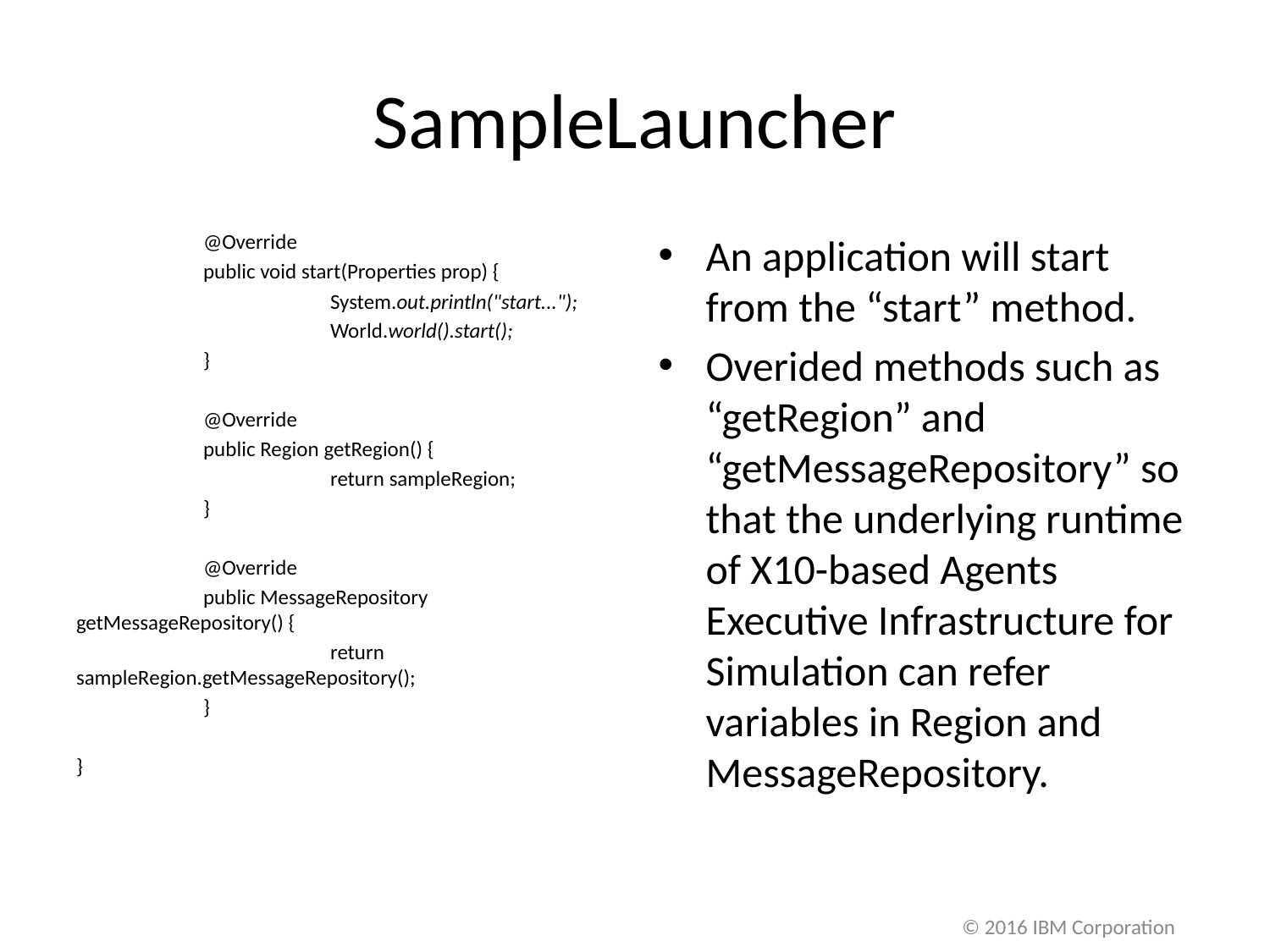

# SampleLauncher
	@Override
	public void start(Properties prop) {
		System.out.println("start...");
		World.world().start();
	}

	@Override
	public Region getRegion() {
		return sampleRegion;
	}

	@Override
	public MessageRepository getMessageRepository() {
		return sampleRegion.getMessageRepository();
	}

}

An application will start from the “start” method.
Overided methods such as “getRegion” and “getMessageRepository” so that the underlying runtime of X10-based Agents Executive Infrastructure for Simulation can refer variables in Region and MessageRepository.
© 2016 IBM Corporation